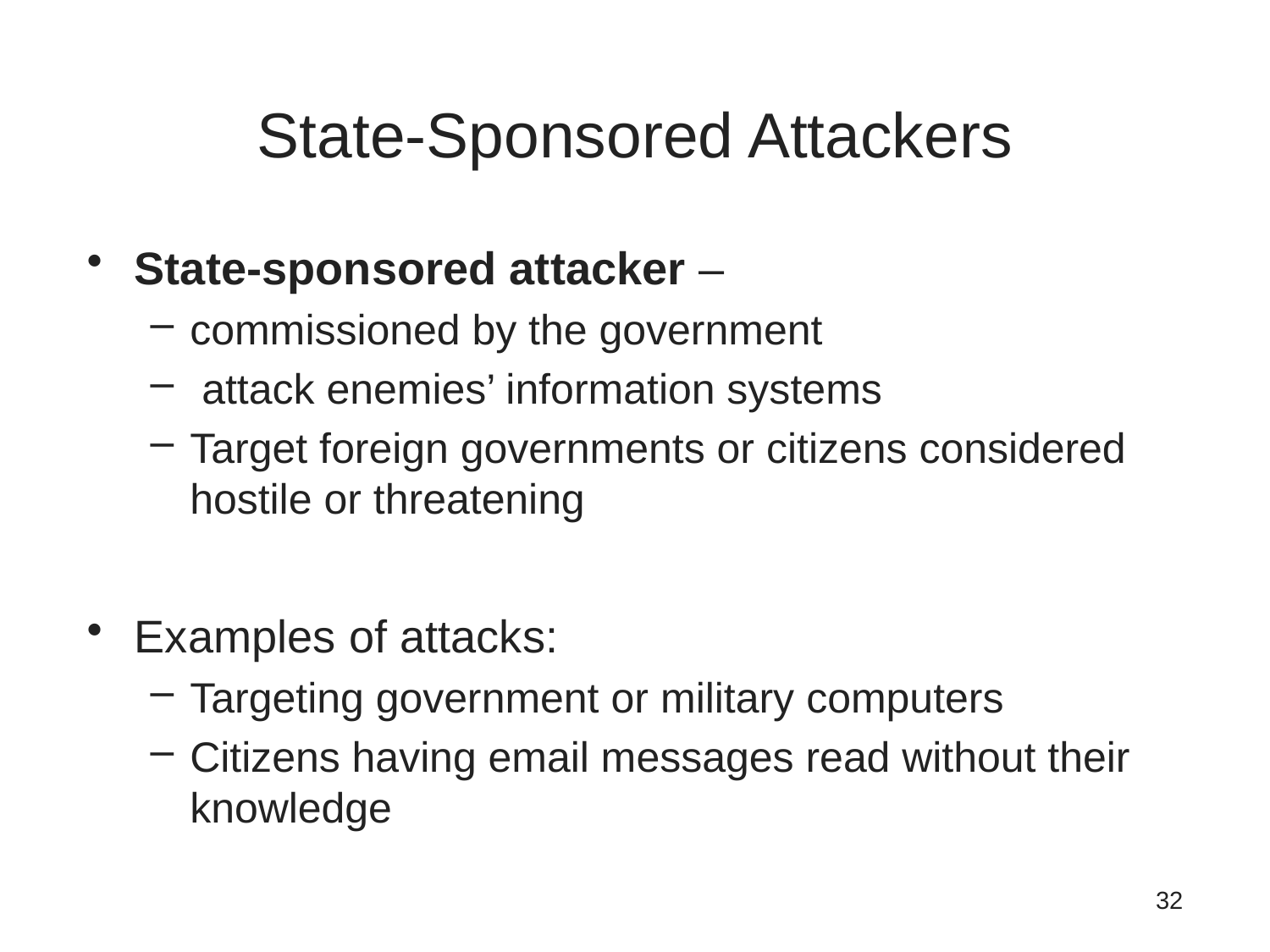

# State-Sponsored Attackers
State-sponsored attacker –
commissioned by the government
 attack enemies’ information systems
Target foreign governments or citizens considered hostile or threatening

Examples of attacks:
Targeting government or military computers
Citizens having email messages read without their knowledge

32